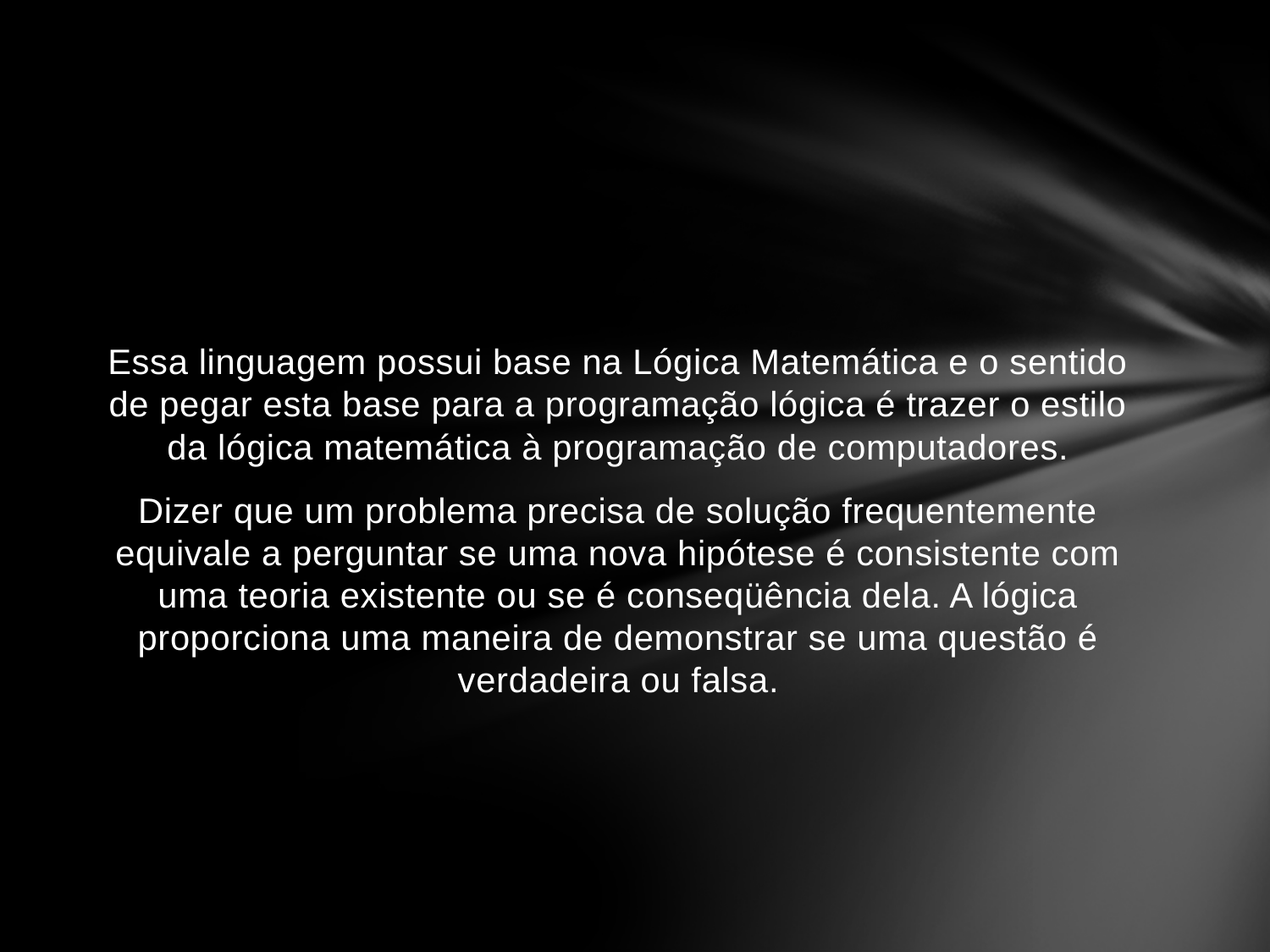

Essa linguagem possui base na Lógica Matemática e o sentido de pegar esta base para a programação lógica é trazer o estilo da lógica matemática à programação de computadores.
Dizer que um problema precisa de solução frequentemente equivale a perguntar se uma nova hipótese é consistente com uma teoria existente ou se é conseqüência dela. A lógica proporciona uma maneira de demonstrar se uma questão é verdadeira ou falsa.